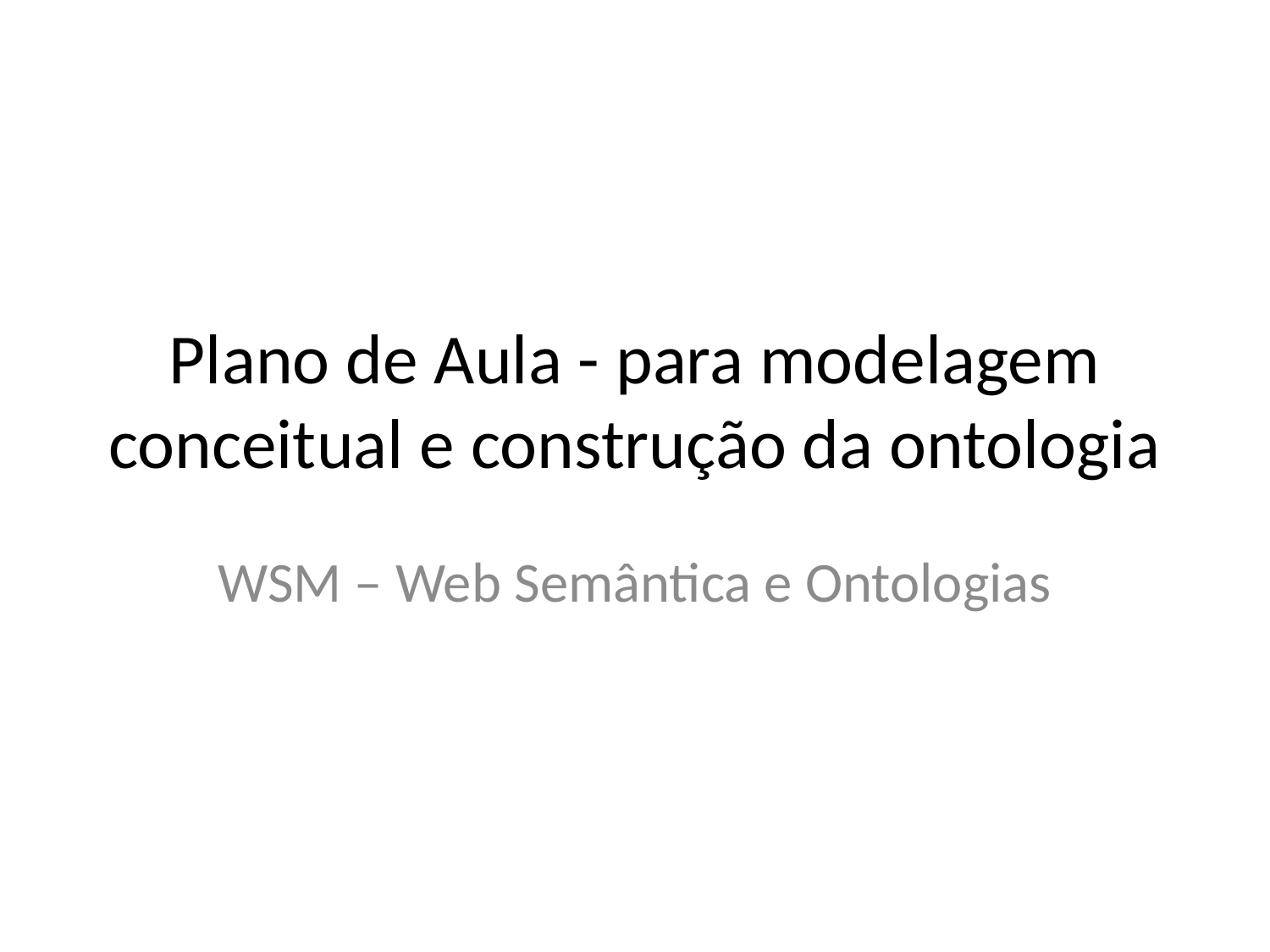

# Plano de Aula - para modelagem conceitual e construção da ontologia
WSM – Web Semântica e Ontologias